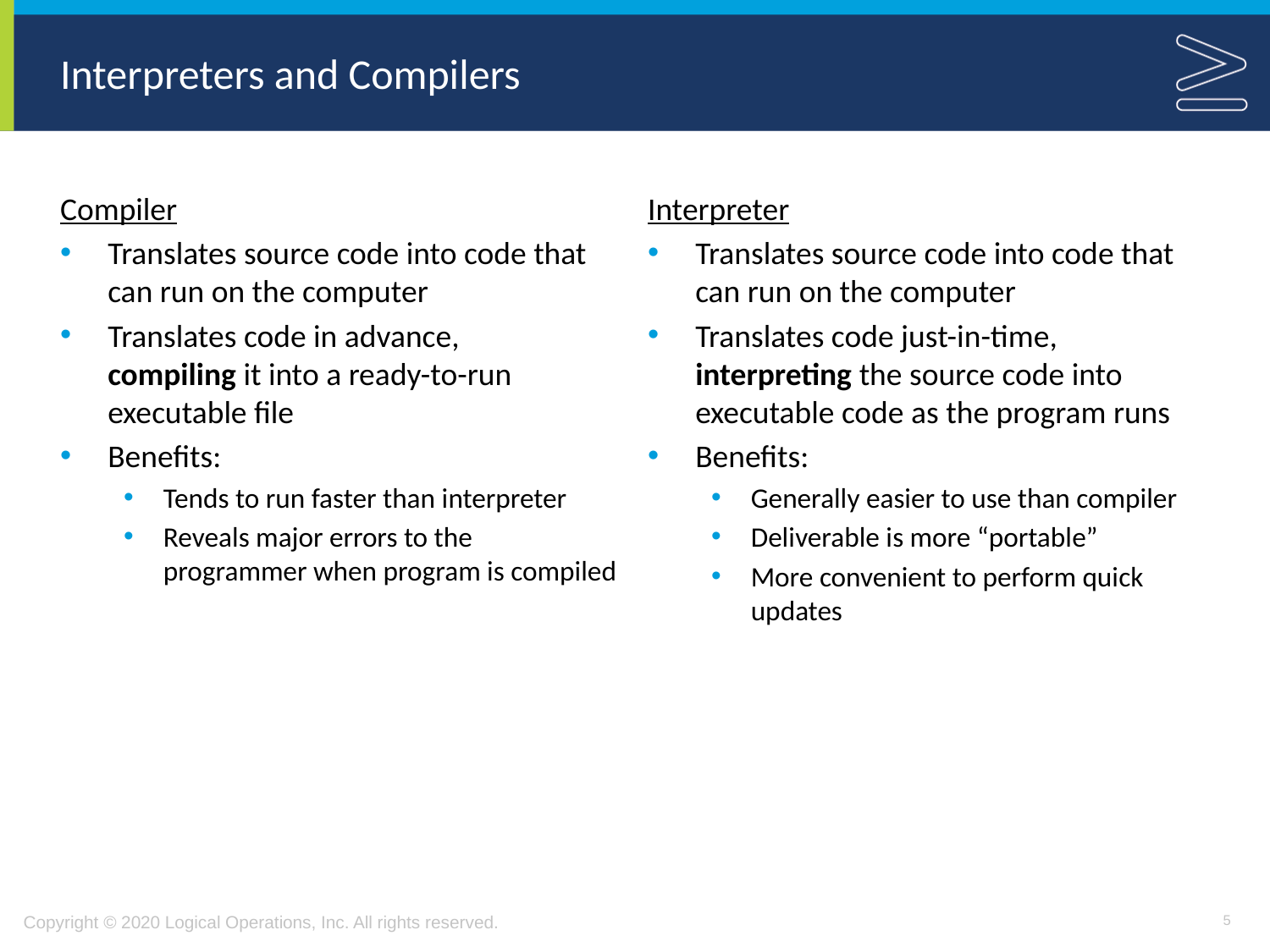

# Interpreters and Compilers
Compiler
Translates source code into code that can run on the computer
Translates code in advance,
compiling it into a ready-to-run executable file
Benefits:
Tends to run faster than interpreter
Reveals major errors to the programmer when program is compiled

Interpreter
Translates source code into code that can run on the computer
Translates code just-in-time, interpreting the source code into executable code as the program runs
Benefits:
Generally easier to use than compiler
Deliverable is more “portable”
More convenient to perform quick updates
5